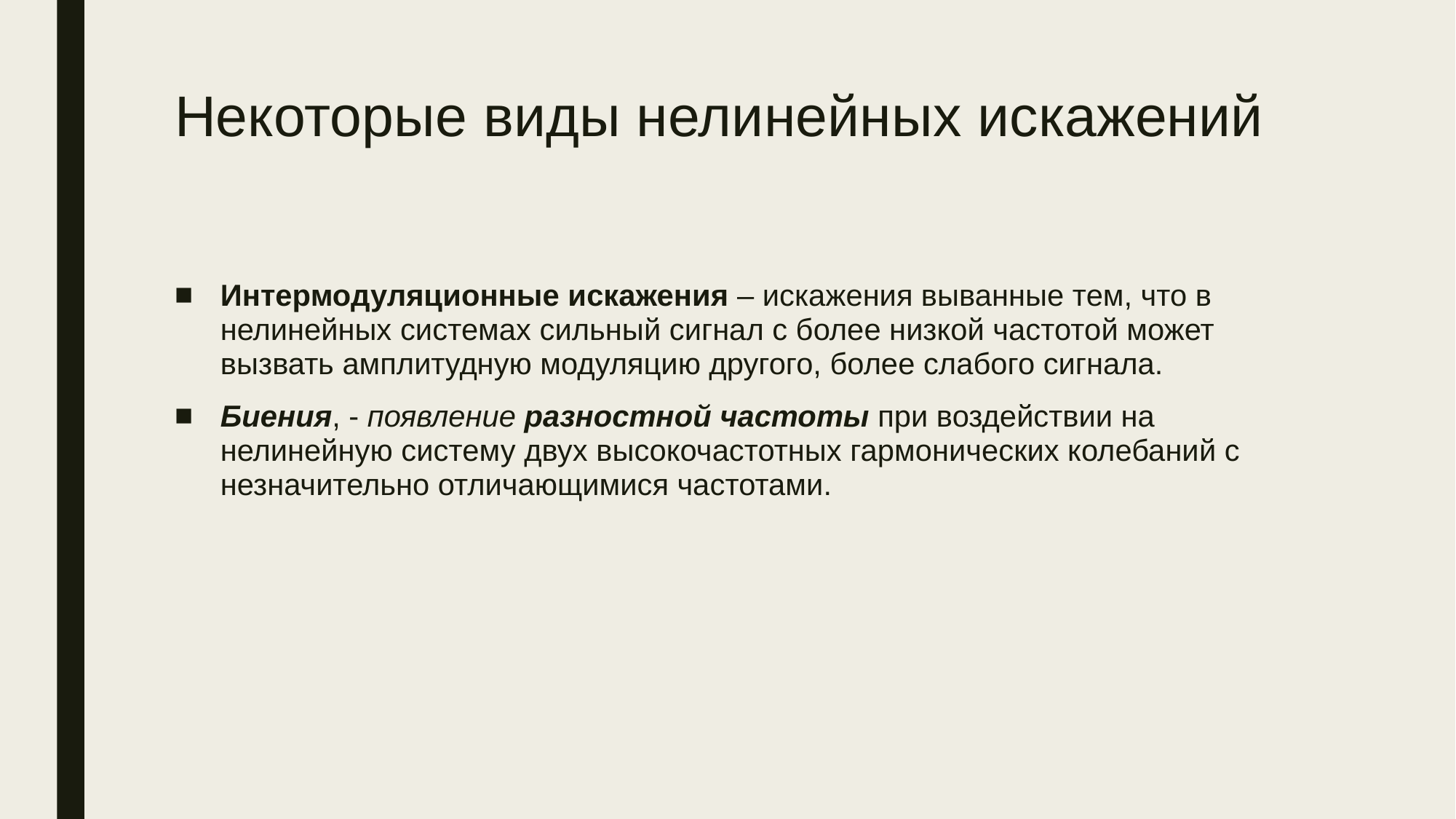

# Некоторые виды нелинейных искажений
Интермодуляционные искажения – искажения выванные тем, что в нелинейных системах сильный сигнал с более низкой частотой может вызвать амплитудную модуляцию другого, более слабого сигнала.
Биения, - появление разностной частоты при воздействии на нелинейную систему двух высокочастотных гармонических колебаний с незначительно отличающимися частотами.